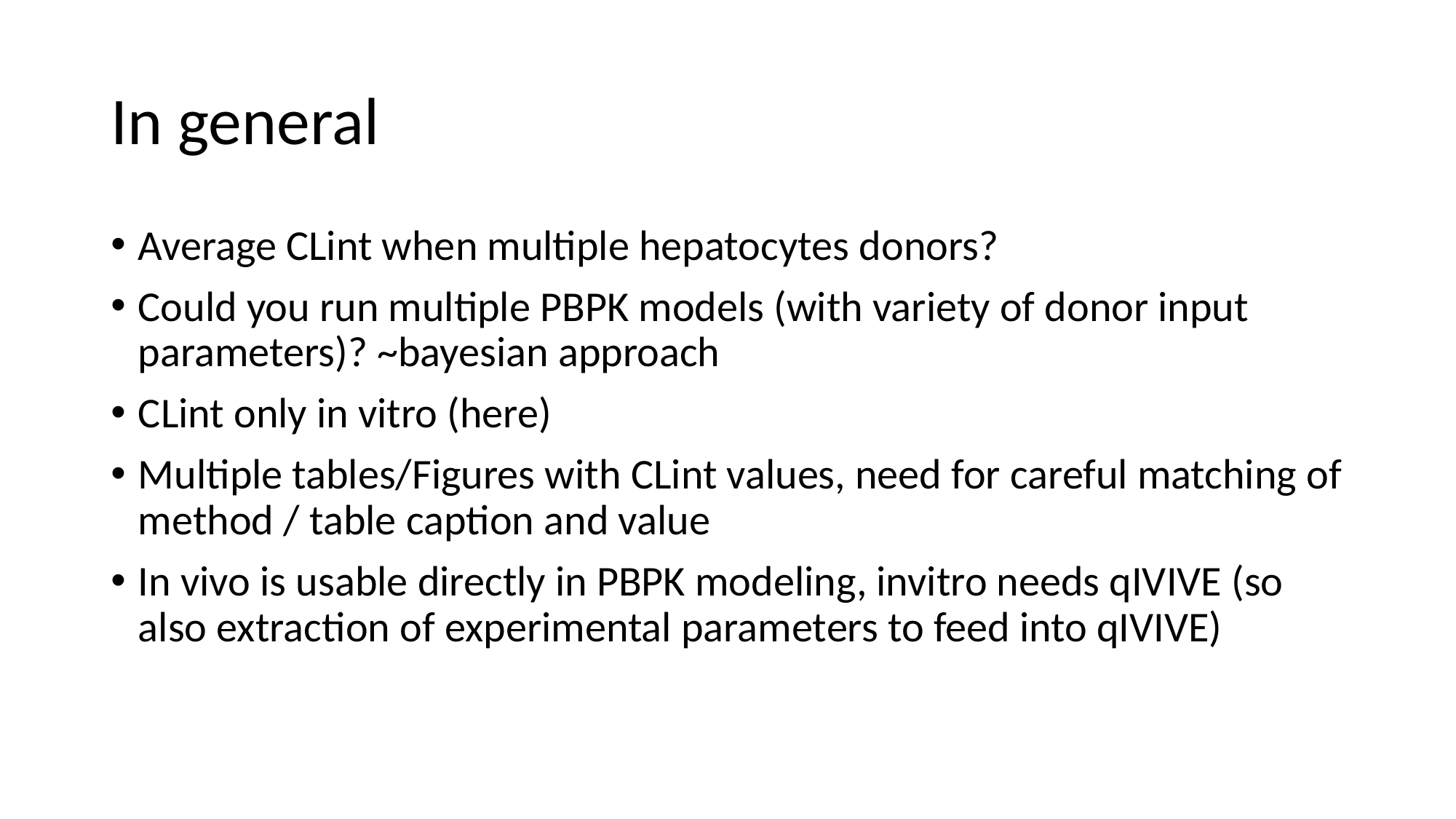

# In general
Average CLint when multiple hepatocytes donors?
Could you run multiple PBPK models (with variety of donor input parameters)? ~bayesian approach
CLint only in vitro (here)
Multiple tables/Figures with CLint values, need for careful matching of method / table caption and value
In vivo is usable directly in PBPK modeling, invitro needs qIVIVE (so also extraction of experimental parameters to feed into qIVIVE)